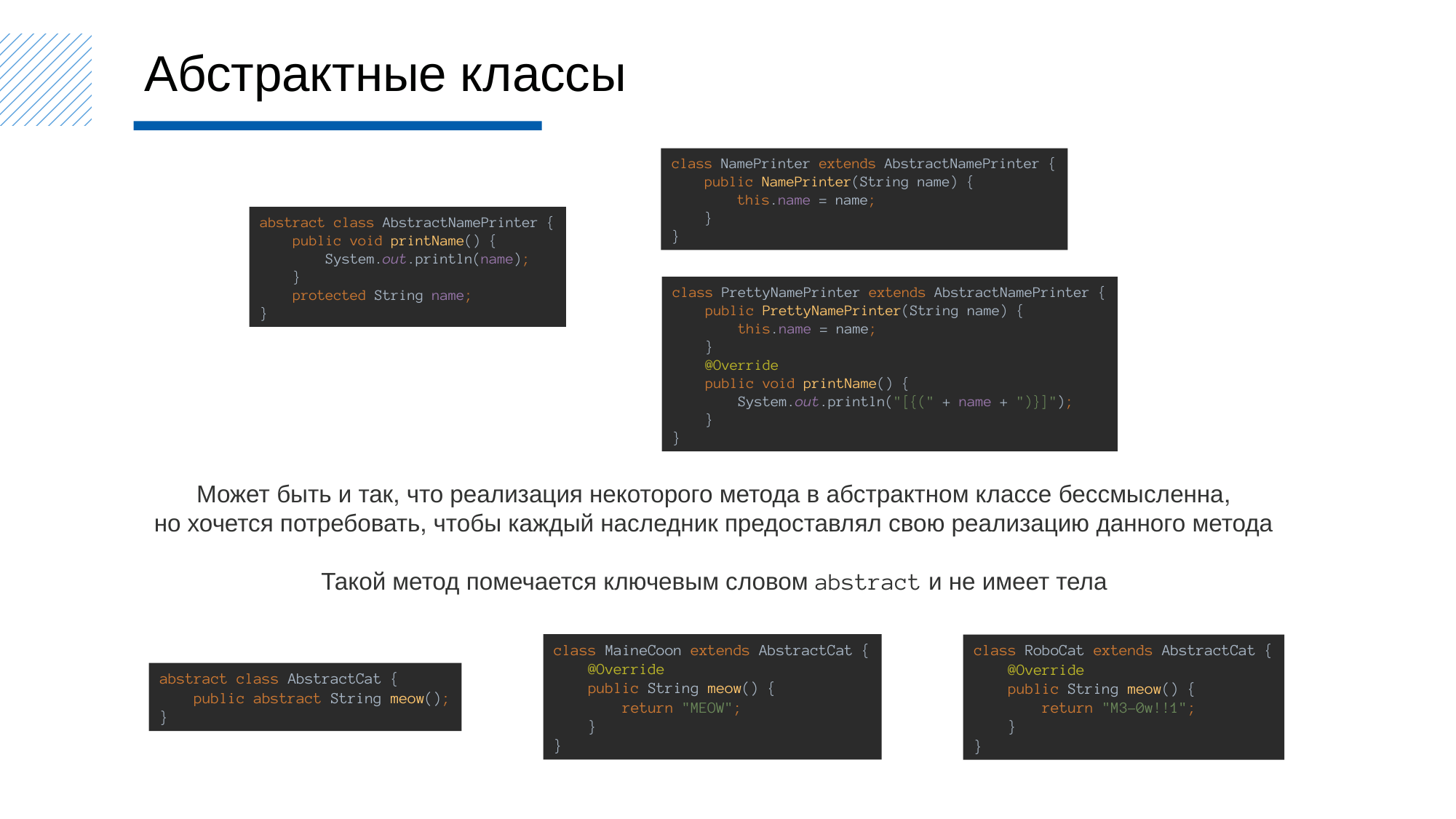

Абстрактные классы
class NamePrinter extends AbstractNamePrinter {
    public NamePrinter(String name) {
        this.name = name;
    }
}
abstract class AbstractNamePrinter {
    public void printName() {
        System.out.println(name);
    }
    protected String name;
}
class PrettyNamePrinter extends AbstractNamePrinter {
    public PrettyNamePrinter(String name) {
        this.name = name;
    }
    @Override
    public void printName() {
        System.out.println("[{(" + name + ")}]");
    }
}
Может быть и так, что реализация некоторого метода в абстрактном классе бессмысленна,
но хочется потребовать, чтобы каждый наследник предоставлял свою реализацию данного метода
Такой метод помечается ключевым словом abstract и не имеет тела
class MaineCoon extends AbstractCat {
    @Override
    public String meow() {
        return "MEOW";
    }
}
class RoboCat extends AbstractCat {
    @Override
    public String meow() {
        return "M3-0w!!1";
    }
}
abstract class AbstractCat {
    public abstract String meow();
}